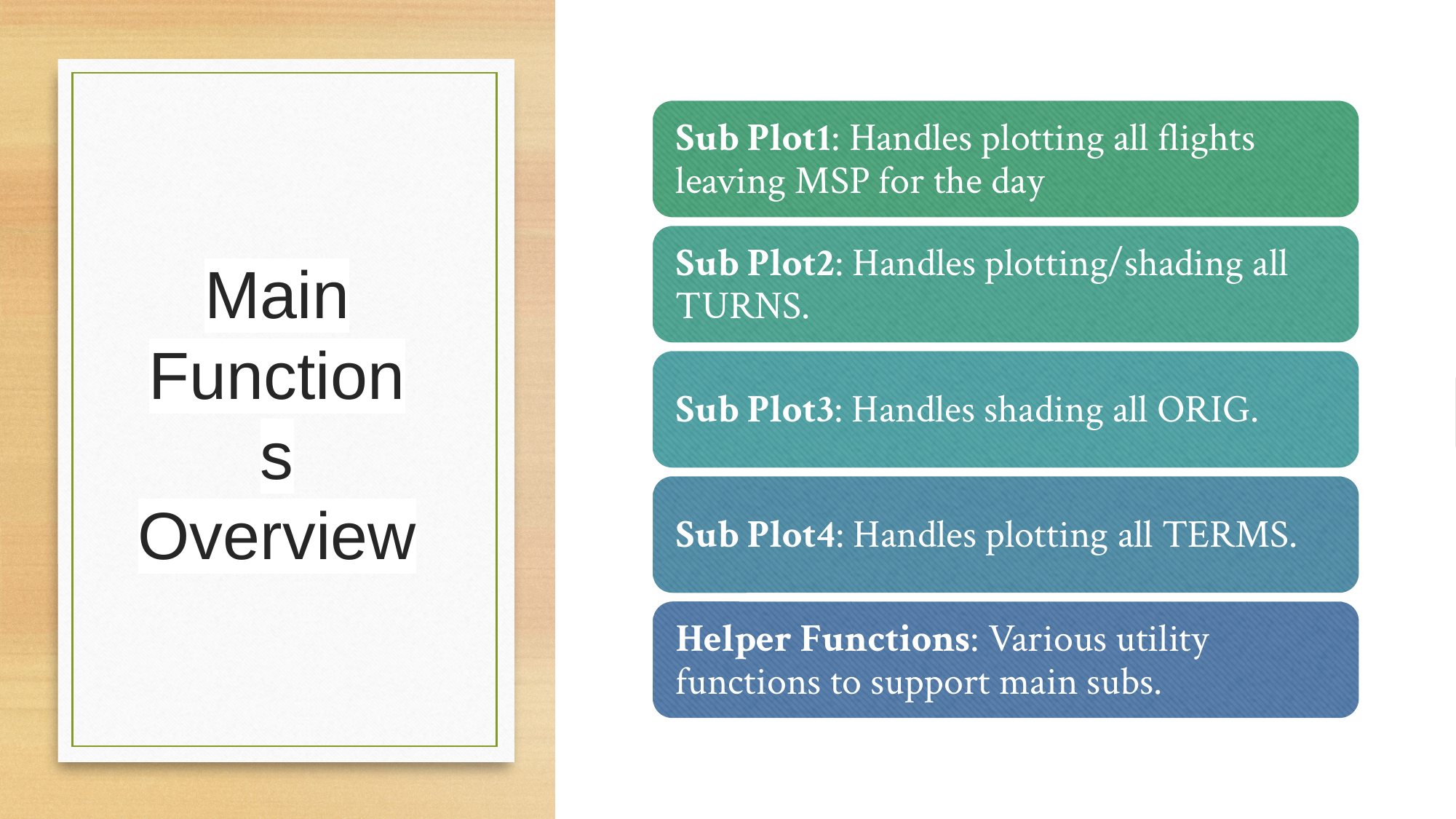

Sub Plot1: Handles plotting all flights leaving MSP for the day
Sub Plot2: Handles plotting/shading all TURNS.
Sub Plot3: Handles shading all ORIG.
Sub Plot4: Handles plotting all TERMS.
Helper Functions: Various utility functions to support main subs.
# Main Functions Overview